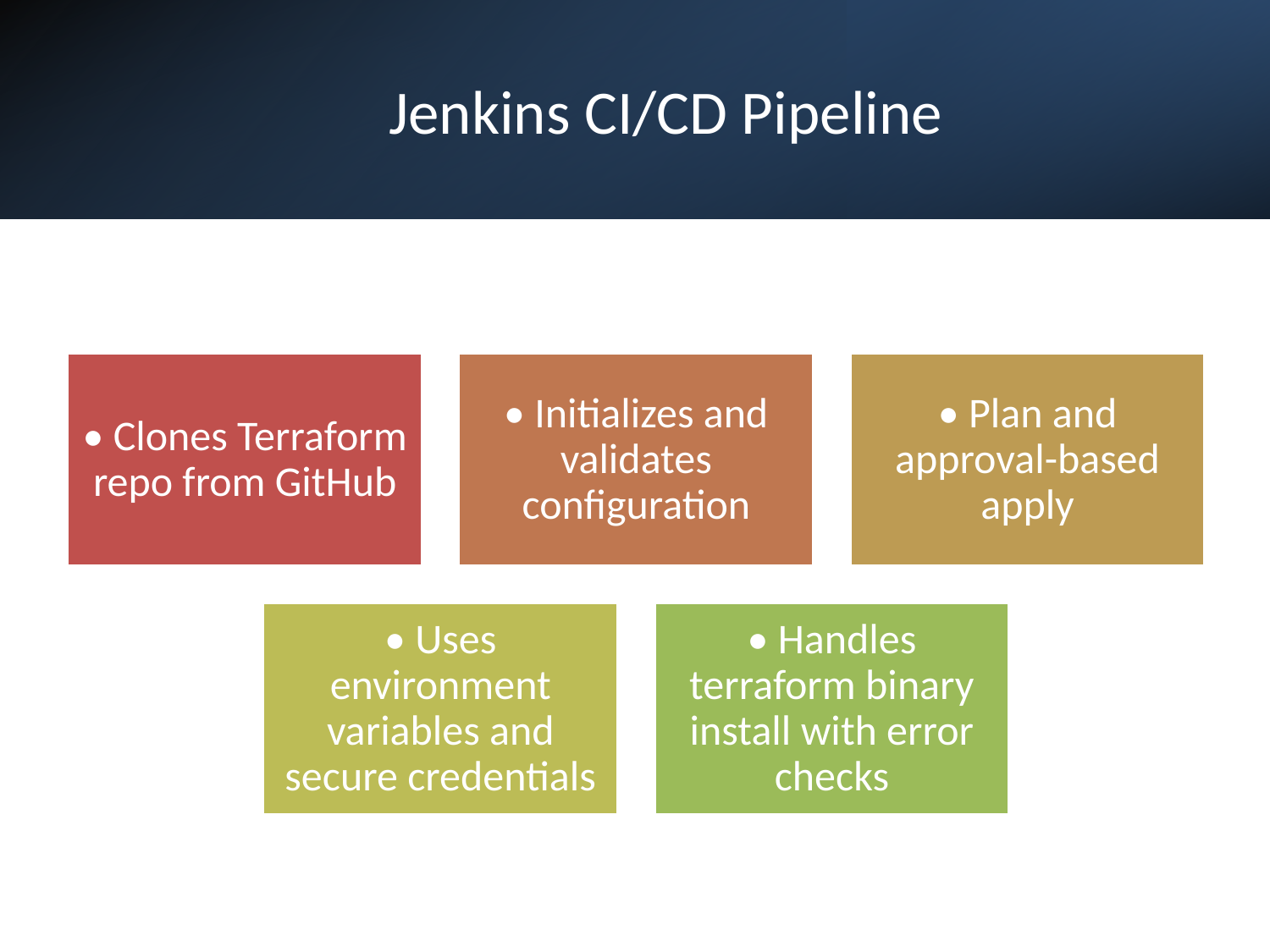

# Jenkins CI/CD Pipeline
• Clones Terraform repo from GitHub
• Initializes and validates configuration
• Plan and approval-based apply
• Uses environment variables and secure credentials
• Handles terraform binary install with error checks